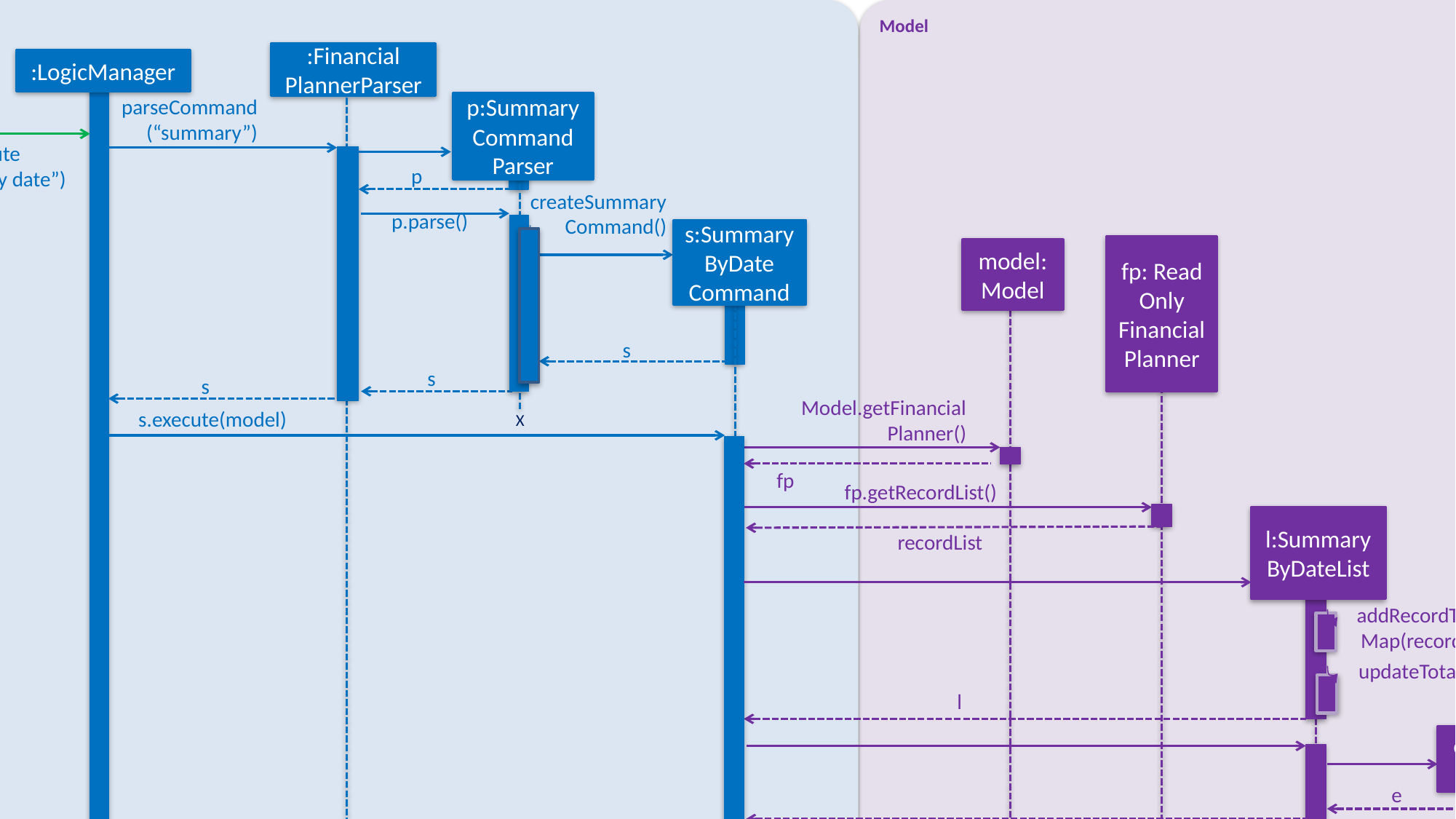

Logic
Model
:Financial
PlannerParser
:LogicManager

p:Summary
Command
Parser
parseCommand
(“summary”)
Execute
(“summary date”)

p

createSummaryCommand()
p.parse()

s:SummaryByDate
Command

fp: Read
Only
FinancialPlanner
model: Model

s
s
s
Model.getFinancialPlanner()
X
s.execute(model)

fp
fp.getRecordList()

l:SummaryByDateList
recordList

addRecordToMap(record)

updateTotals()

l
e:SummaryEntry

e
result